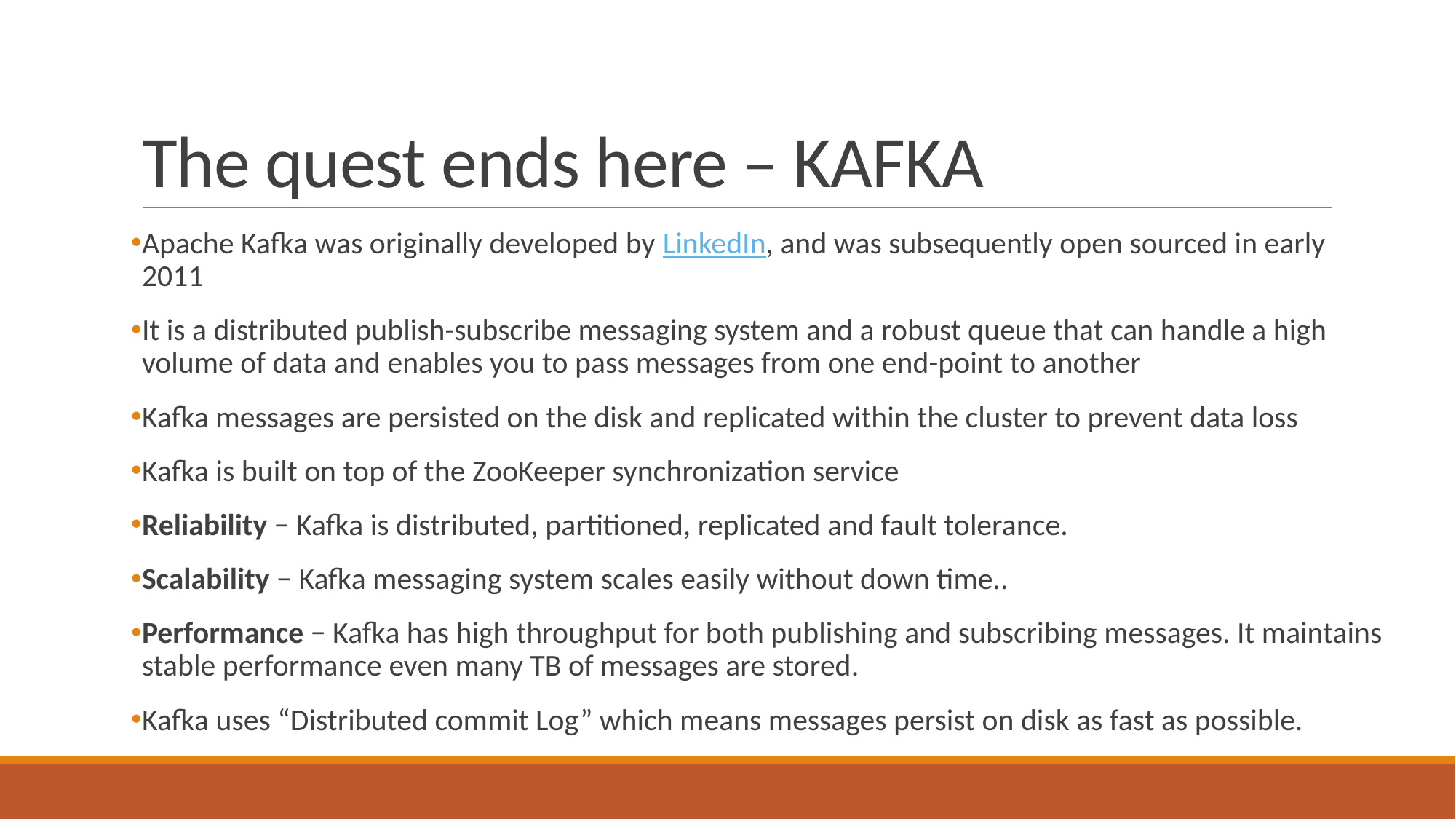

# The quest ends here – KAFKA
Apache Kafka was originally developed by LinkedIn, and was subsequently open sourced in early 2011
It is a distributed publish-subscribe messaging system and a robust queue that can handle a high volume of data and enables you to pass messages from one end-point to another
Kafka messages are persisted on the disk and replicated within the cluster to prevent data loss
Kafka is built on top of the ZooKeeper synchronization service
Reliability − Kafka is distributed, partitioned, replicated and fault tolerance.
Scalability − Kafka messaging system scales easily without down time..
Performance − Kafka has high throughput for both publishing and subscribing messages. It maintains stable performance even many TB of messages are stored.
Kafka uses “Distributed commit Log” which means messages persist on disk as fast as possible.